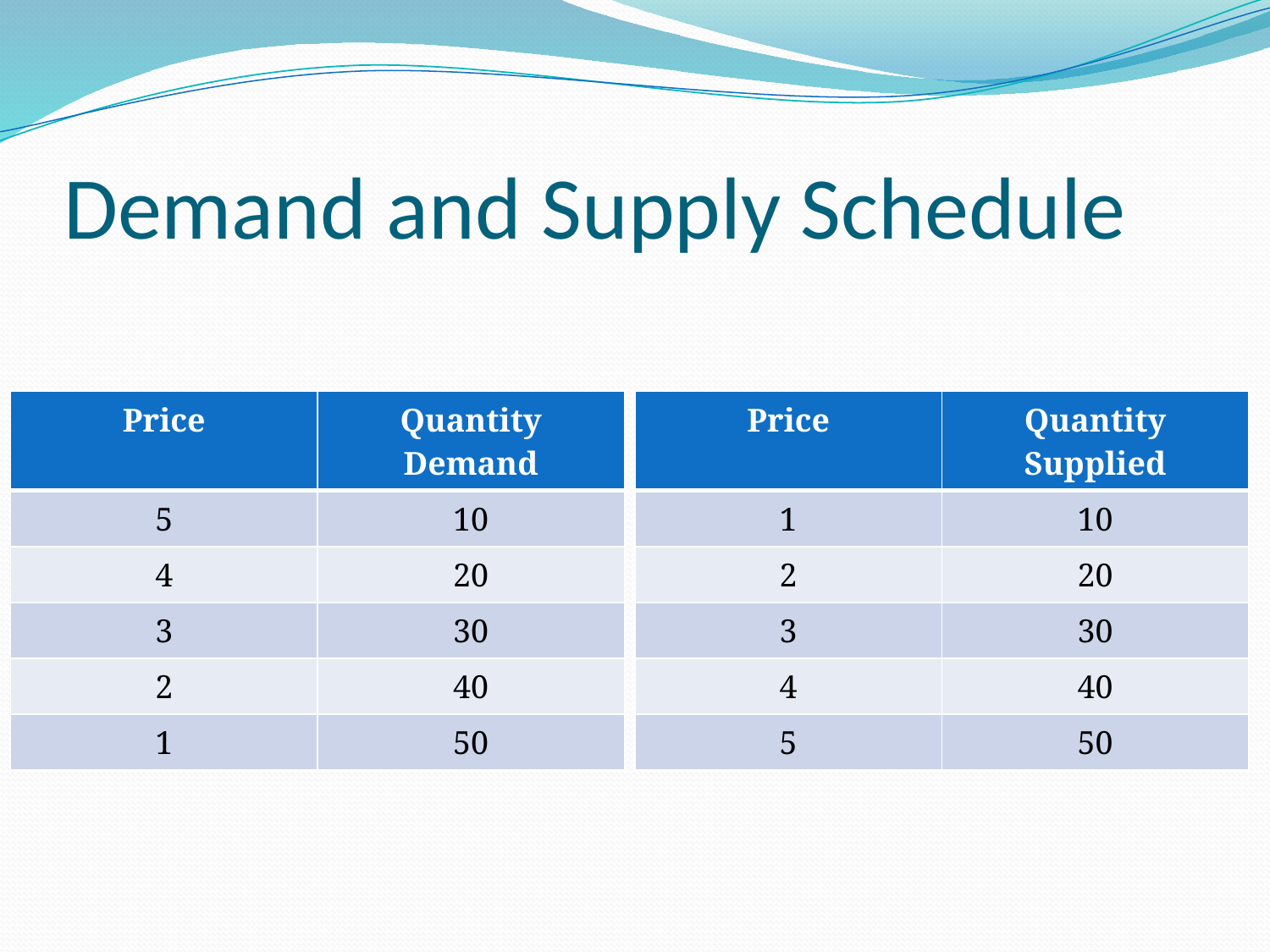

# Demand and Supply Schedule
| Price | Quantity Demand |
| --- | --- |
| 5 | 10 |
| 4 | 20 |
| 3 | 30 |
| 2 | 40 |
| 1 | 50 |
| Price | Quantity Supplied |
| --- | --- |
| 1 | 10 |
| 2 | 20 |
| 3 | 30 |
| 4 | 40 |
| 5 | 50 |